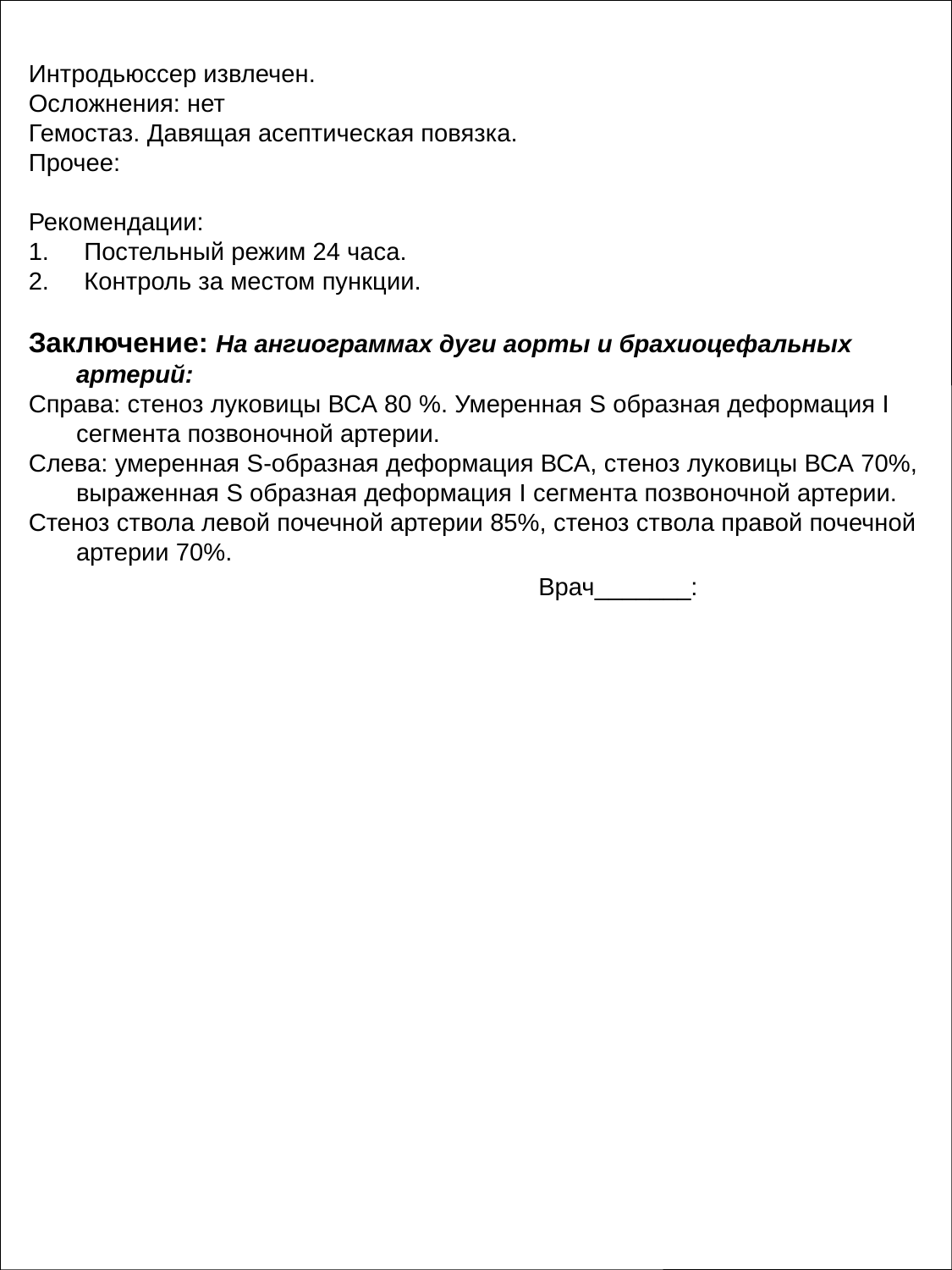

Интродьюссер извлечен.
Осложнения: нет
Гемостаз. Давящая асептическая повязка.
Прочее:

Рекомендации:
1.     Постельный режим 24 часа.
2.     Контроль за местом пункции.

Заключение: На ангиограммах дуги аорты и брахиоцефальных артерий:
Справа: стеноз луковицы ВСА 80 %. Умеренная S образная деформация I  сегмента позвоночной артерии.
Слева: умеренная S-образная деформация ВСА, стеноз луковицы ВСА 70%, выраженная S образная деформация I сегмента позвоночной артерии.
Стеноз ствола левой почечной артерии 85%, стеноз ствола правой почечной артерии 70%.

Врач_______: